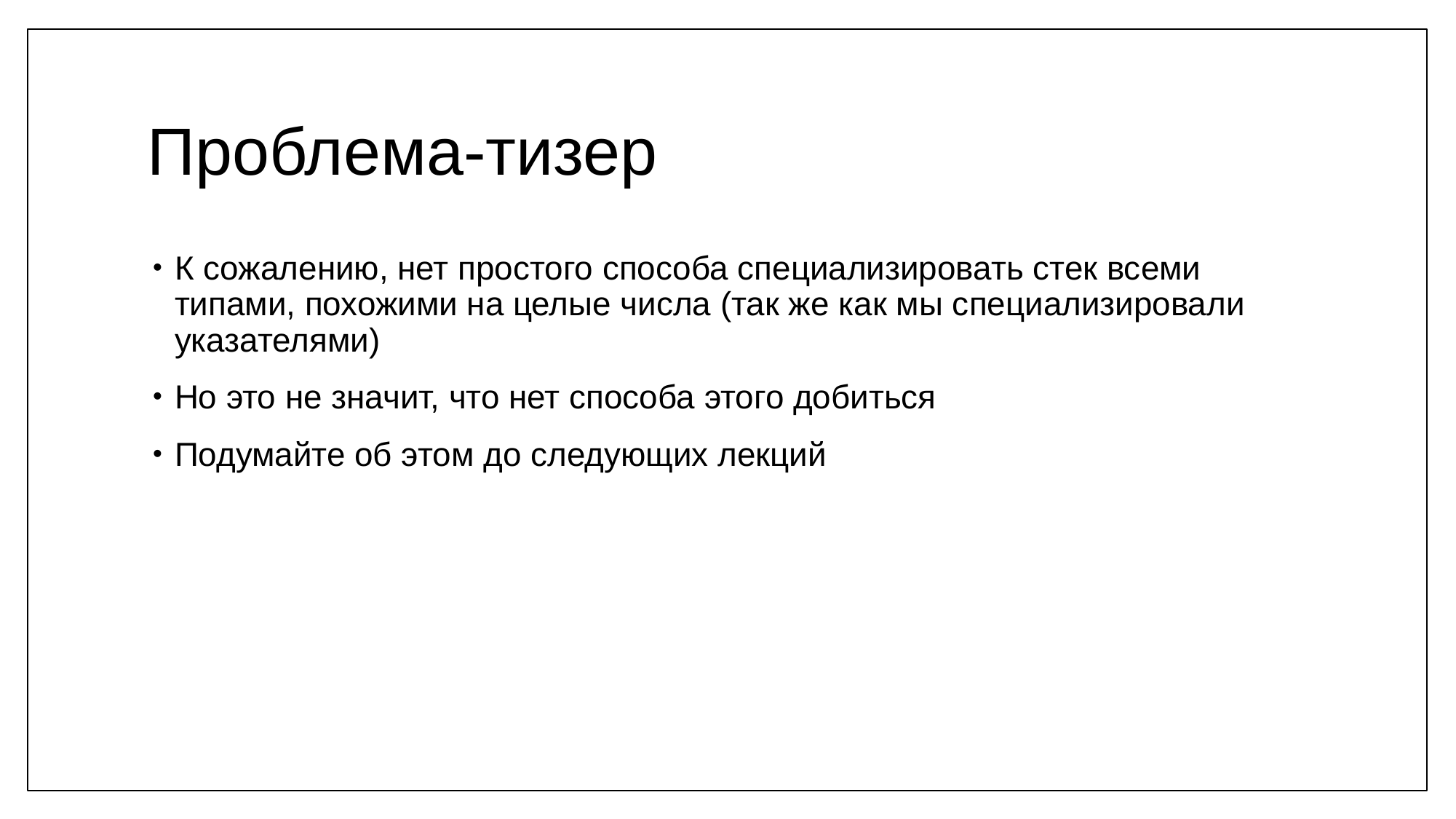

# Проблема-тизер
К сожалению, нет простого способа специализировать стек всеми типами, похожими на целые числа (так же как мы специализировали указателями)
Но это не значит, что нет способа этого добиться
Подумайте об этом до следующих лекций